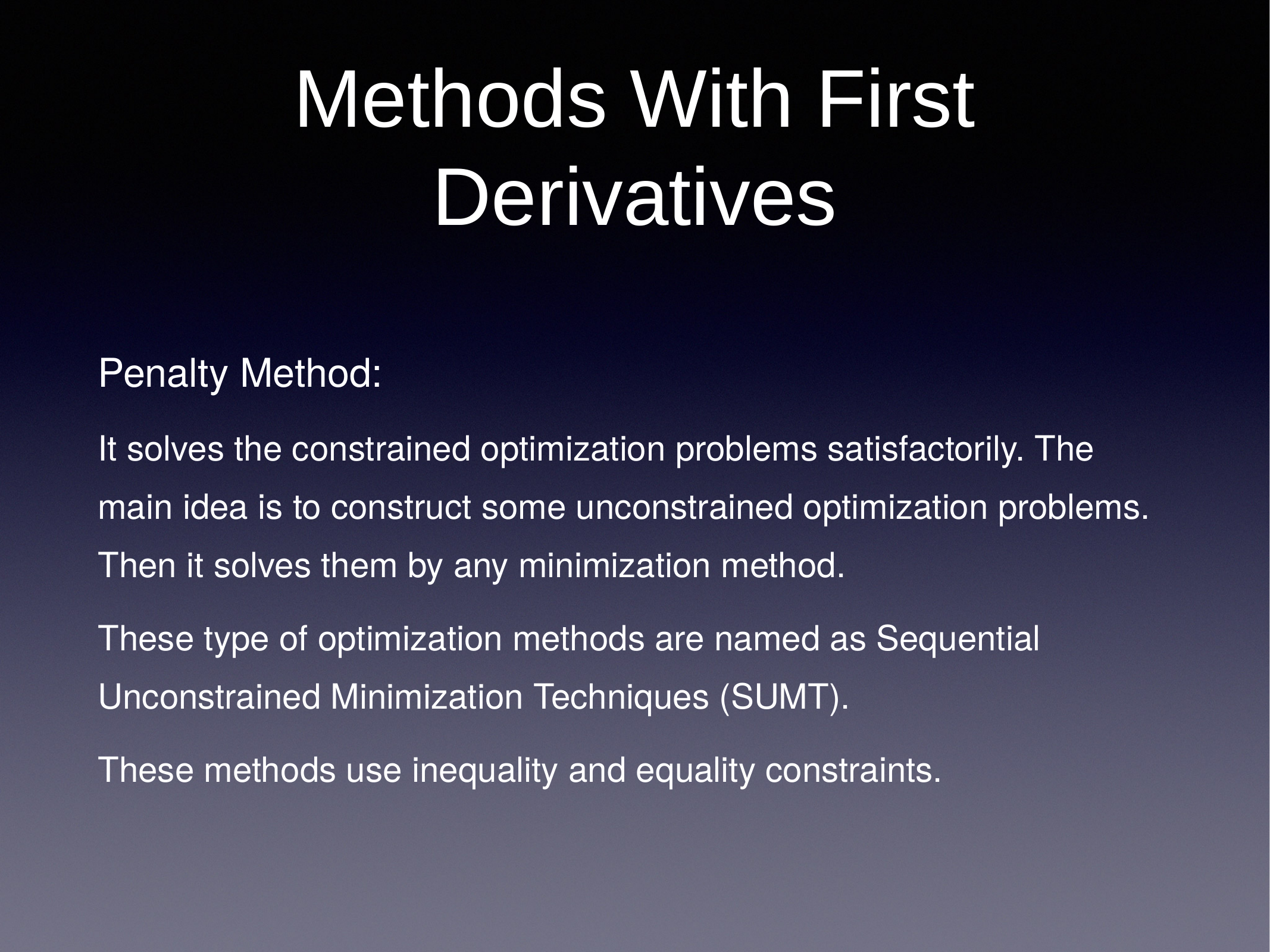

# Methods With First Derivatives
Penalty Method:
It solves the constrained optimization problems satisfactorily. The main idea is to construct some unconstrained optimization problems. Then it solves them by any minimization method.
These type of optimization methods are named as Sequential Unconstrained Minimization Techniques (SUMT).
These methods use inequality and equality constraints.